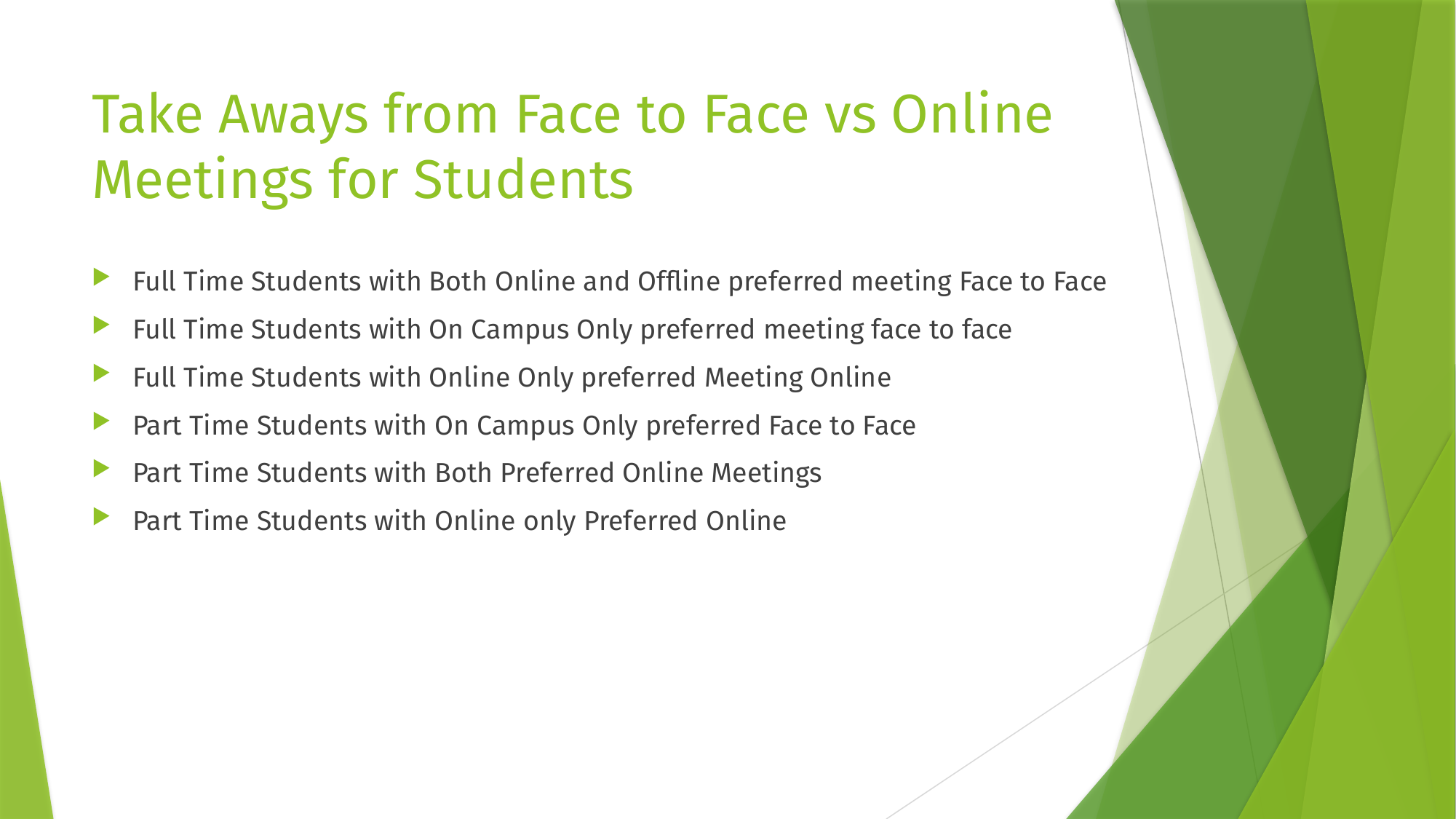

# Take Aways from Face to Face vs Online Meetings for Students
Full Time Students with Both Online and Offline preferred meeting Face to Face
Full Time Students with On Campus Only preferred meeting face to face
Full Time Students with Online Only preferred Meeting Online
Part Time Students with On Campus Only preferred Face to Face
Part Time Students with Both Preferred Online Meetings
Part Time Students with Online only Preferred Online